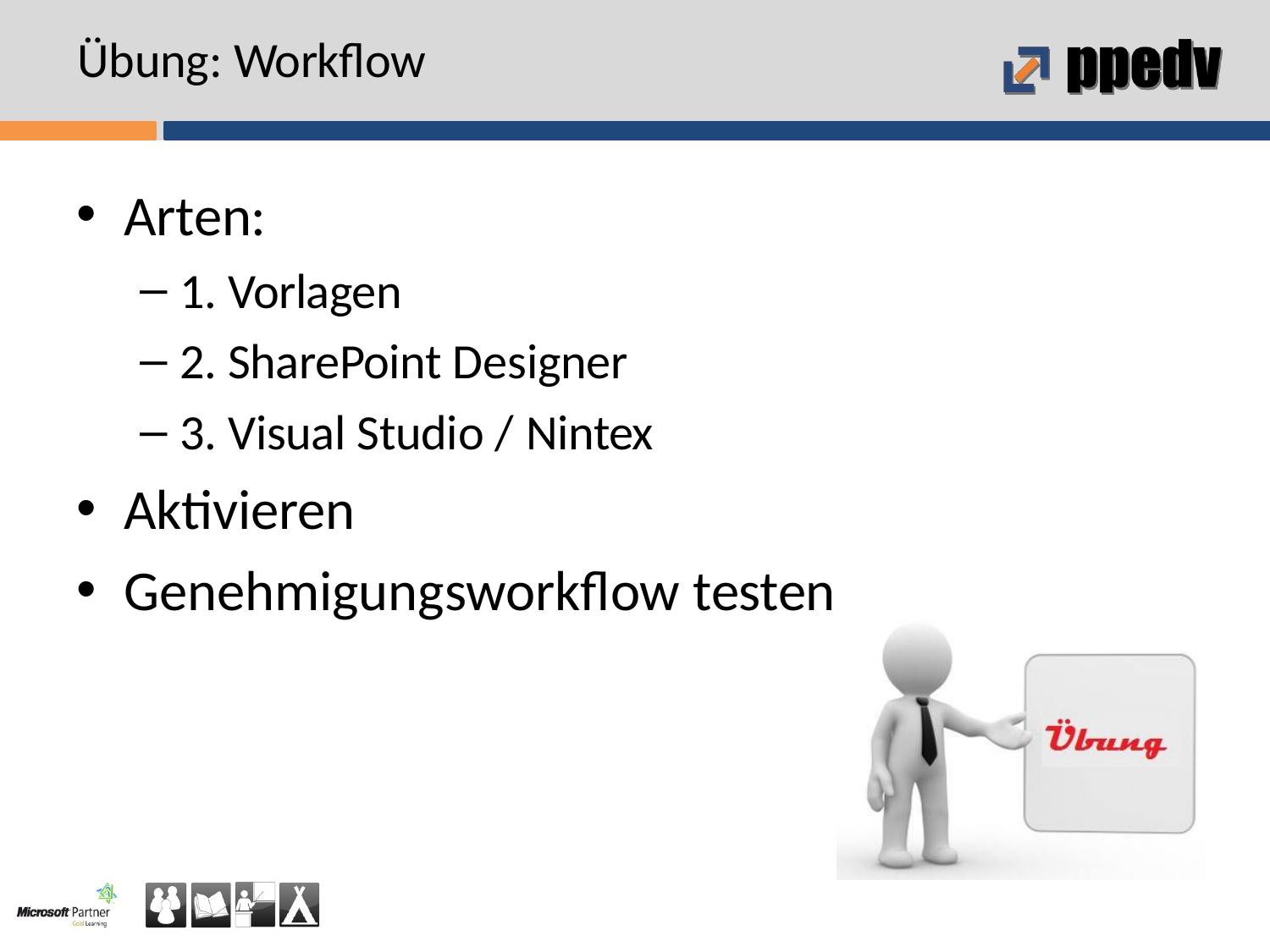

# Übung: Workflow
Arten:
1. Vorlagen
2. SharePoint Designer
3. Visual Studio / Nintex
Aktivieren
Genehmigungsworkflow testen